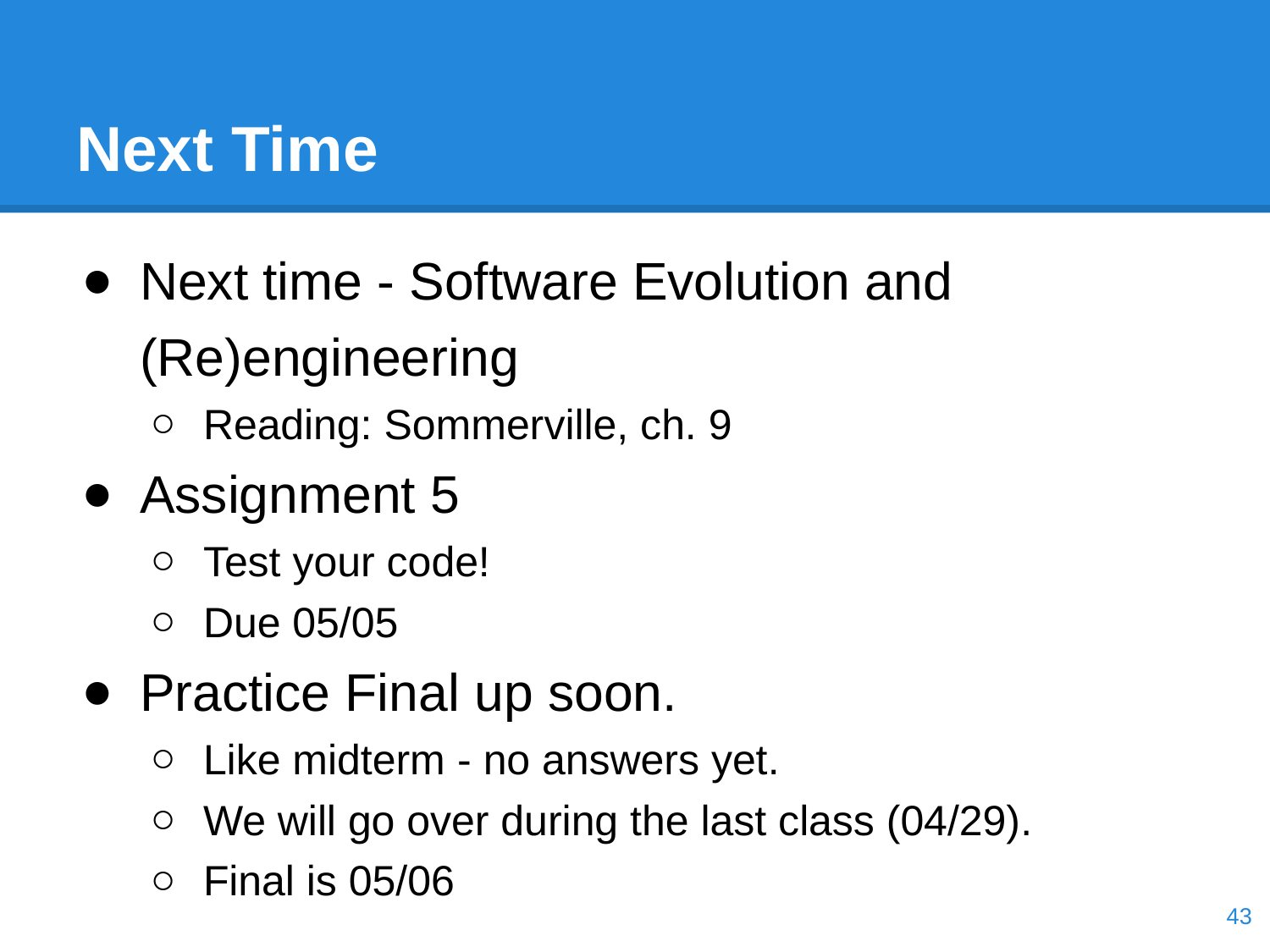

# Next Time
Next time - Software Evolution and (Re)engineering
Reading: Sommerville, ch. 9
Assignment 5
Test your code!
Due 05/05
Practice Final up soon.
Like midterm - no answers yet.
We will go over during the last class (04/29).
Final is 05/06
43